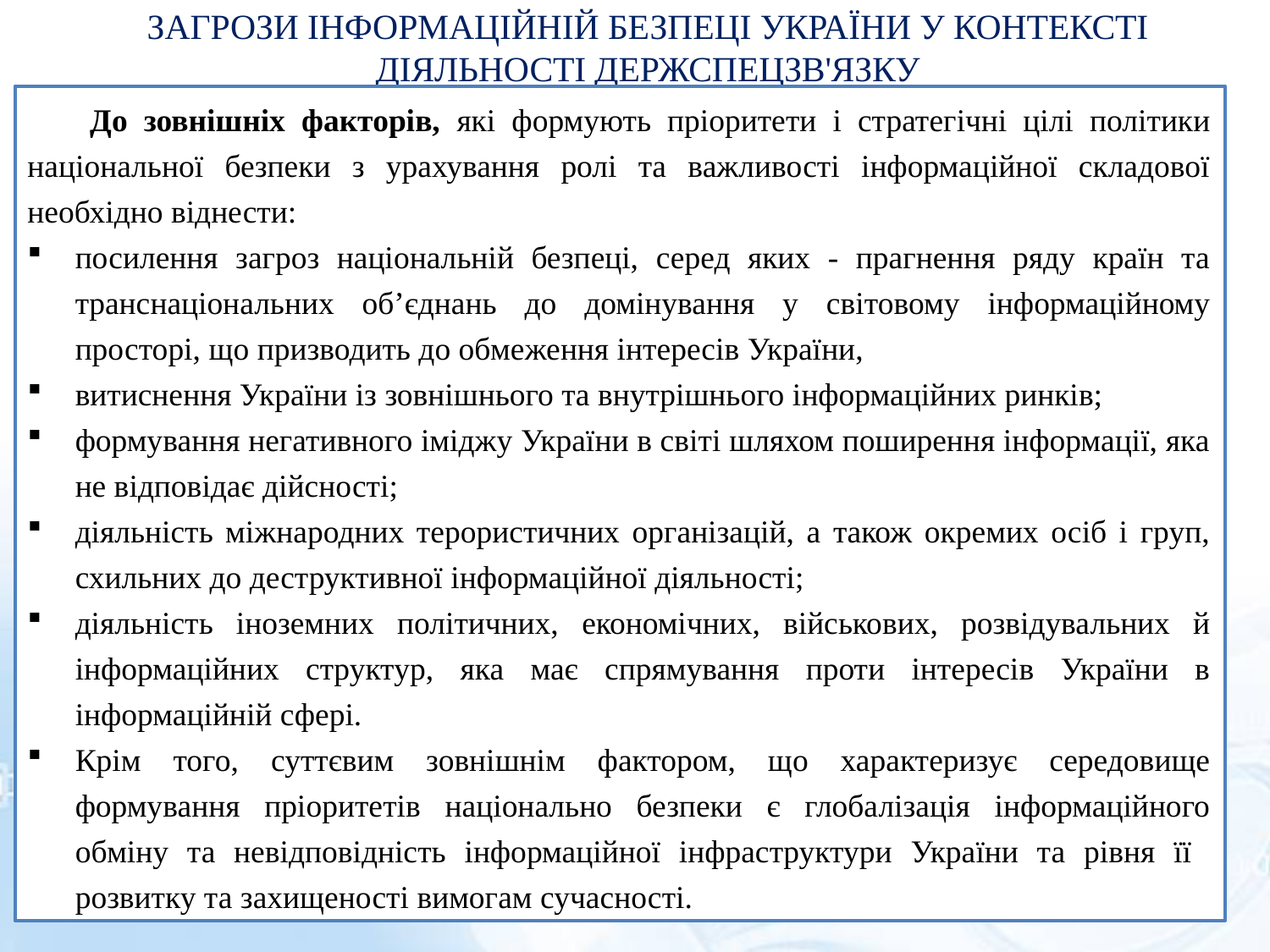

ЗАГРОЗИ ІНФОРМАЦІЙНІЙ БЕЗПЕЦІ УКРАЇНИ У КОНТЕКСТІ ДІЯЛЬНОСТІ ДЕРЖСПЕЦЗВ'ЯЗКУ
До зовнішніх факторів, які формують пріоритети і стратегічні цілі політики національної безпеки з урахування ролі та важливості інформаційної складової необхідно віднести:
посилення загроз національній безпеці, серед яких - прагнення ряду країн та транснаціональних об’єднань до домінування у світовому інформаційному просторі, що призводить до обмеження інтересів України,
витиснення України із зовнішнього та внутрішнього інформаційних ринків;
формування негативного іміджу України в світі шляхом поширення інформації, яка не відповідає дійсності;
діяльність міжнародних терористичних організацій, а також окремих осіб і груп, схильних до деструктивної інформаційної діяльності;
діяльність іноземних політичних, економічних, військових, розвідувальних й інформаційних структур, яка має спрямування проти інтересів України в інформаційній сфері.
Крім того, суттєвим зовнішнім фактором, що характеризує середовище формування пріоритетів національно безпеки є глобалізація інформаційного обміну та невідповідність інформаційної інфраструктури України та рівня її  розвитку та захищеності вимогам сучасності.